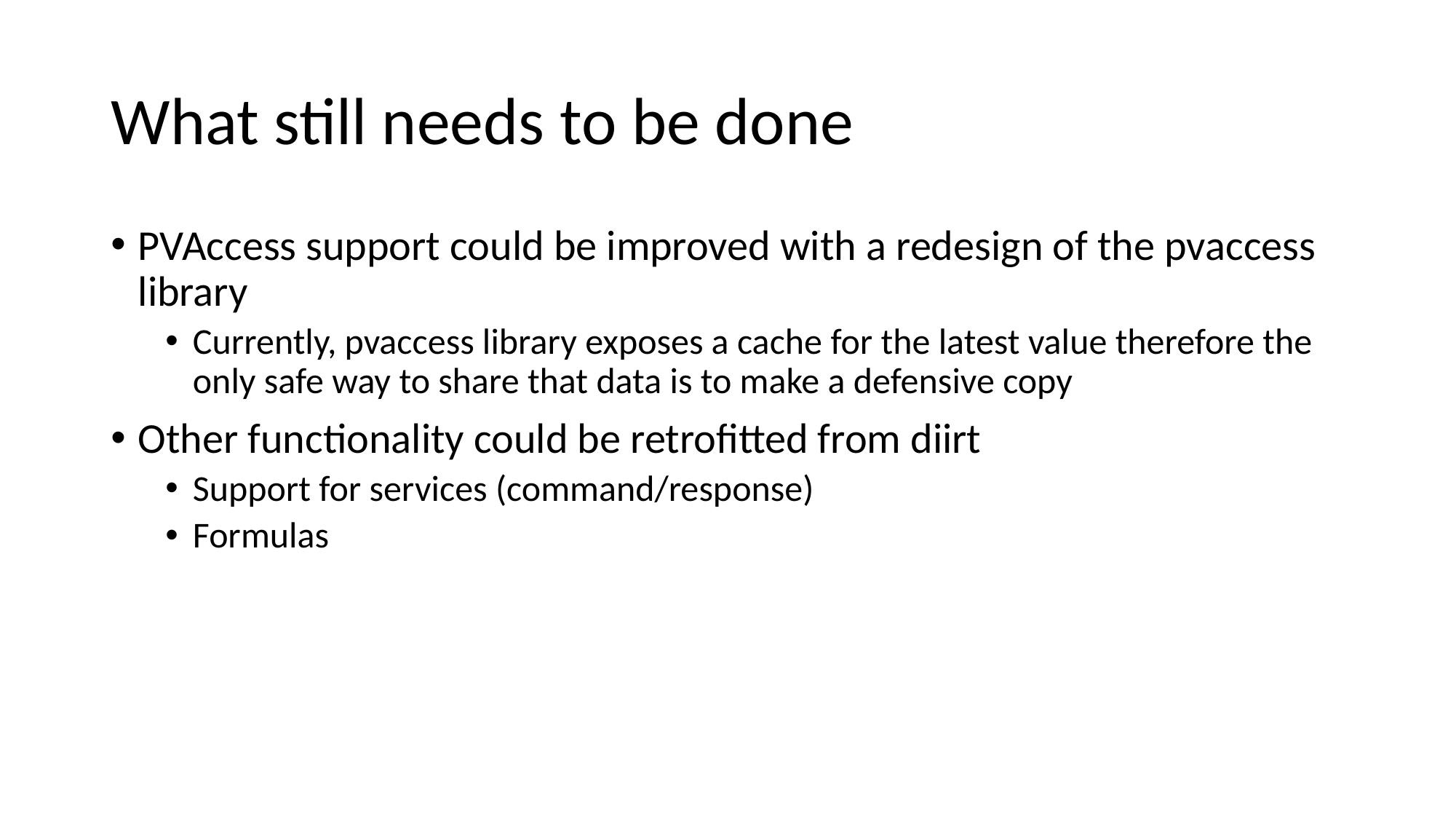

# What still needs to be done
PVAccess support could be improved with a redesign of the pvaccess library
Currently, pvaccess library exposes a cache for the latest value therefore the only safe way to share that data is to make a defensive copy
Other functionality could be retrofitted from diirt
Support for services (command/response)
Formulas